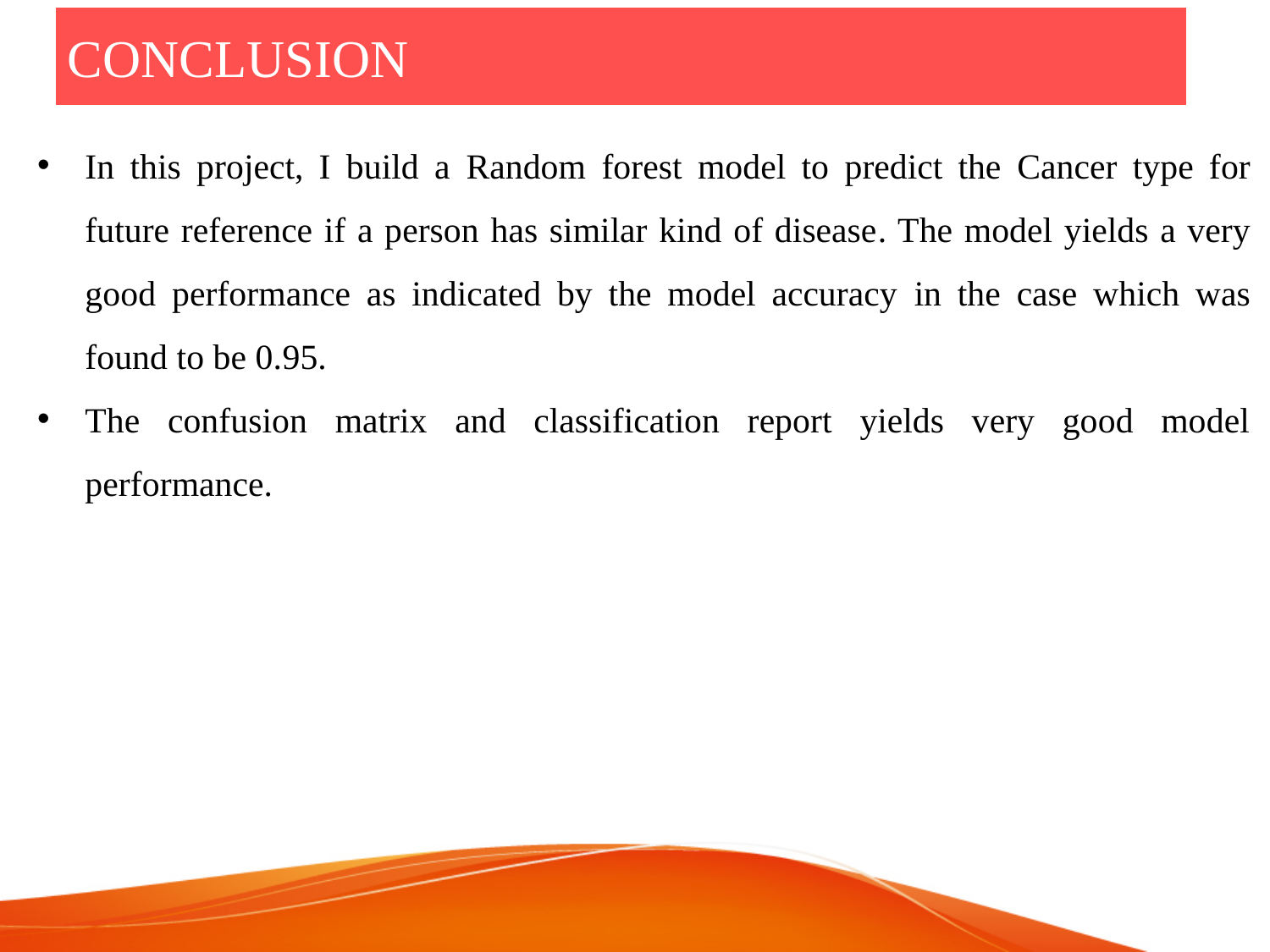

# CONCLUSION
In this project, I build a Random forest model to predict the Cancer type for future reference if a person has similar kind of disease. The model yields a very good performance as indicated by the model accuracy in the case which was found to be 0.95.
The confusion matrix and classification report yields very good model performance.

12